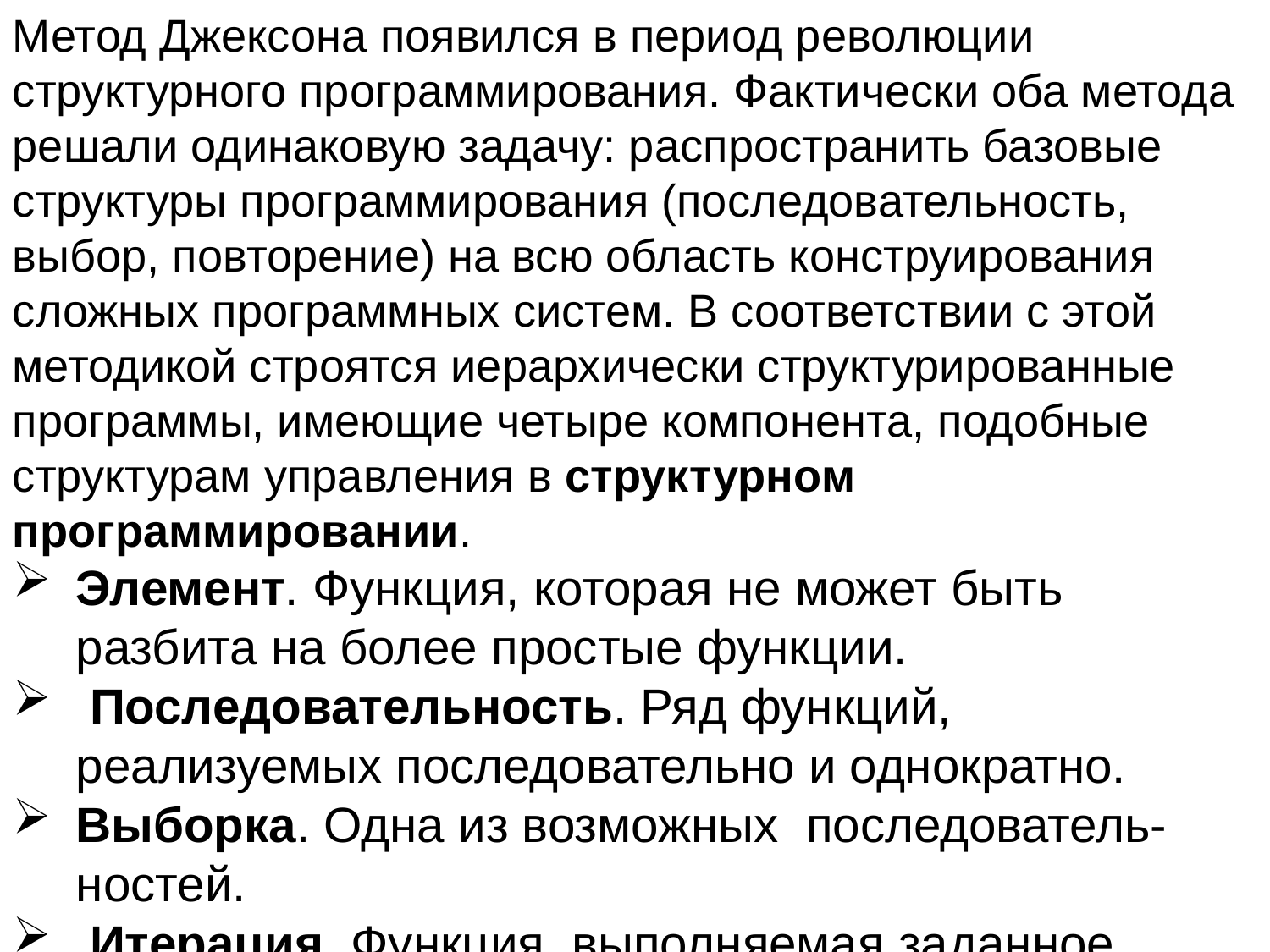

Метод Джексона появился в период революции структурного программирования. Фактически оба метода решали одинаковую задачу: распространить базовые структуры программирования (последовательность, выбор, повторение) на всю область конструирования сложных программных систем. В соответствии с этой методикой строятся иерархически структурированные программы, имеющие четыре компонента, подобные структурам управления в структурном программировании.
Элемент. Функция, которая не может быть разбита на более простые функции.
 Последовательность. Ряд функций, реализуемых последовательно и однократно.
Выборка. Одна из возможных  последователь-ностей.
 Итерация. Функция, выполняемая заданное число раз, включая нулевое.